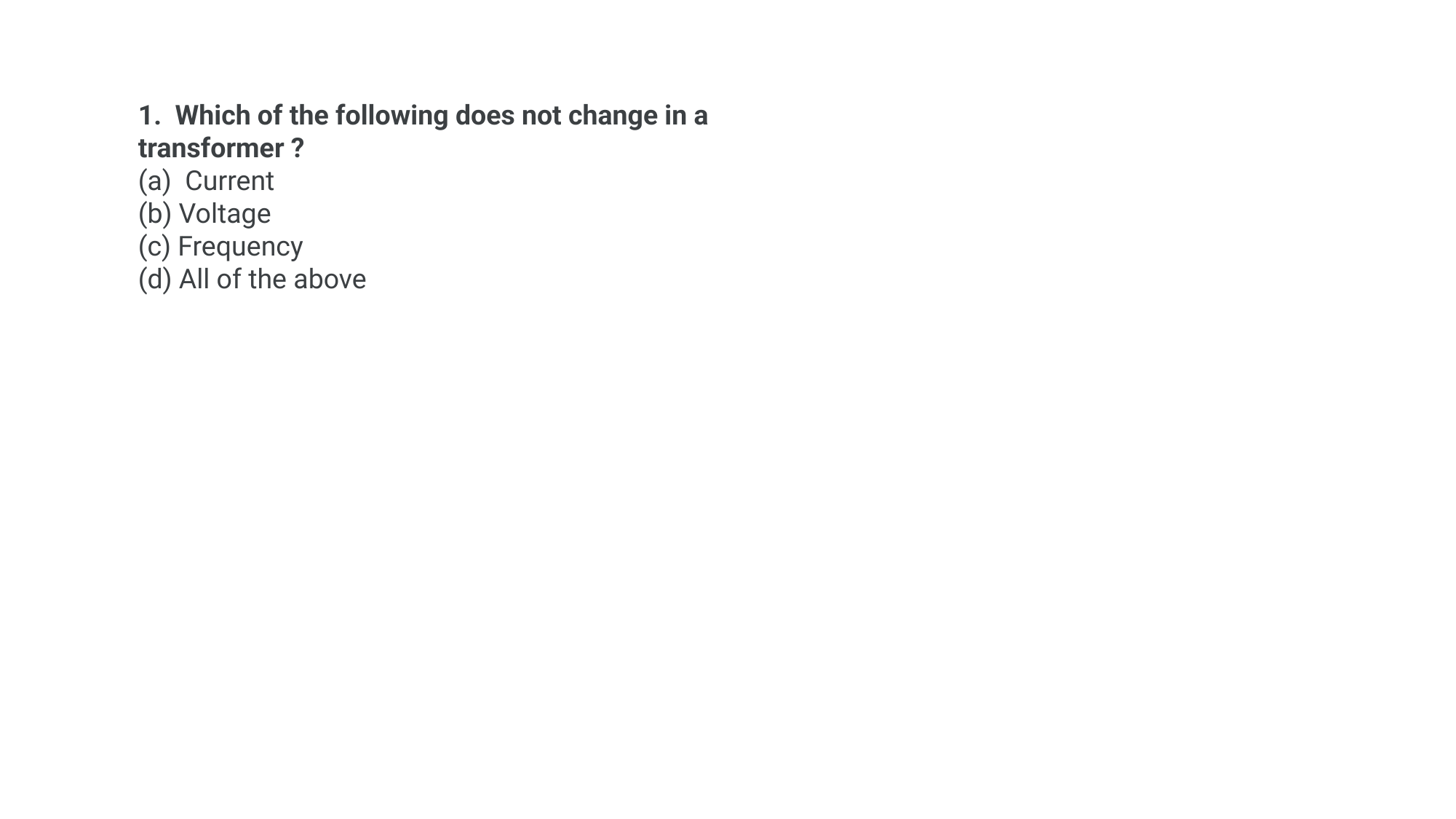

1.  Which of the following does not change in a transformer ?
(a)  Current
(b) Voltage
(c) Frequency
(d) All of the above